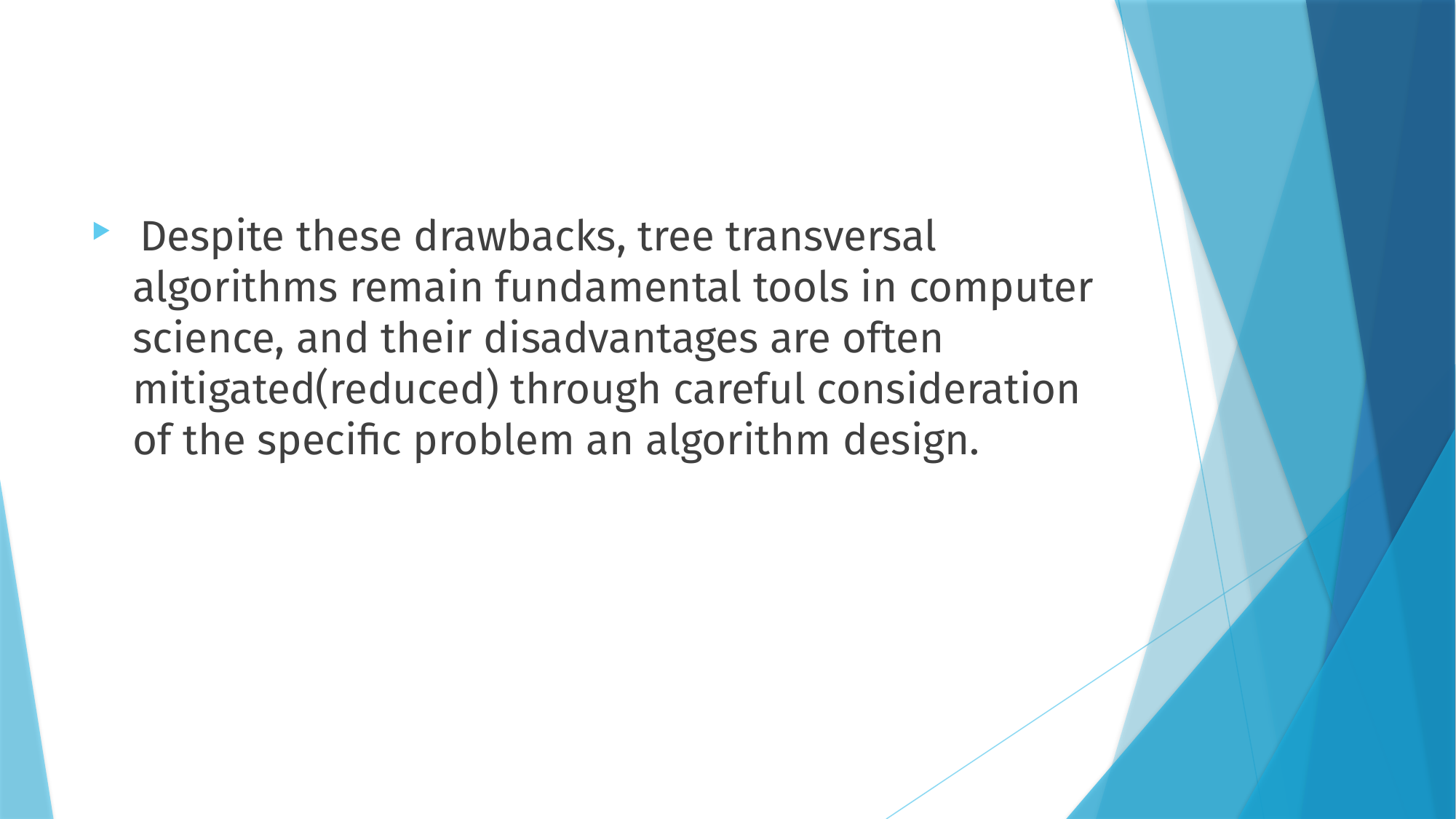

Despite these drawbacks, tree transversal algorithms remain fundamental tools in computer science, and their disadvantages are often mitigated(reduced) through careful consideration of the specific problem an algorithm design.